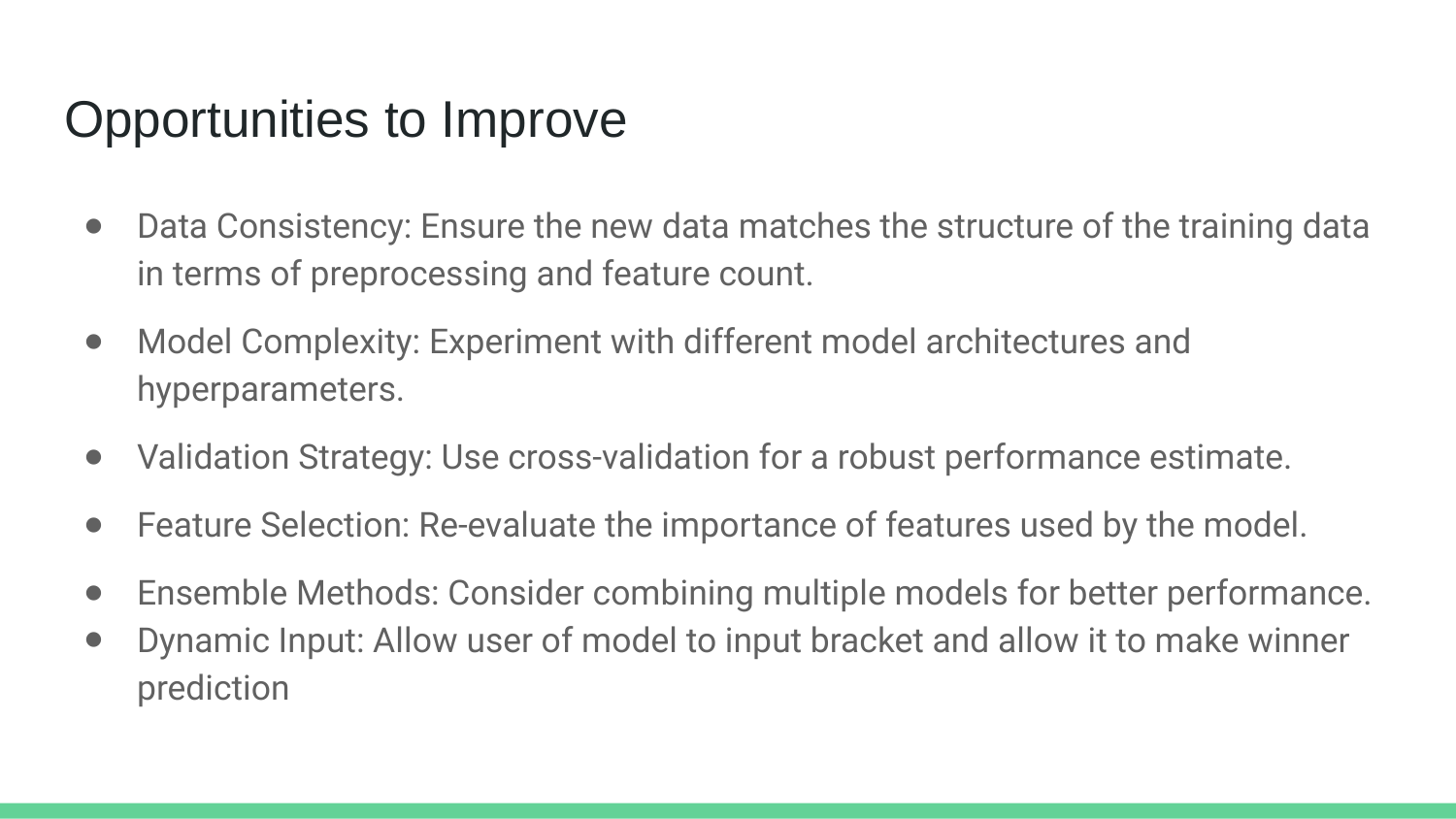

# Opportunities to Improve
Data Consistency: Ensure the new data matches the structure of the training data in terms of preprocessing and feature count.
Model Complexity: Experiment with different model architectures and hyperparameters.
Validation Strategy: Use cross-validation for a robust performance estimate.
Feature Selection: Re-evaluate the importance of features used by the model.
Ensemble Methods: Consider combining multiple models for better performance.
Dynamic Input: Allow user of model to input bracket and allow it to make winner prediction